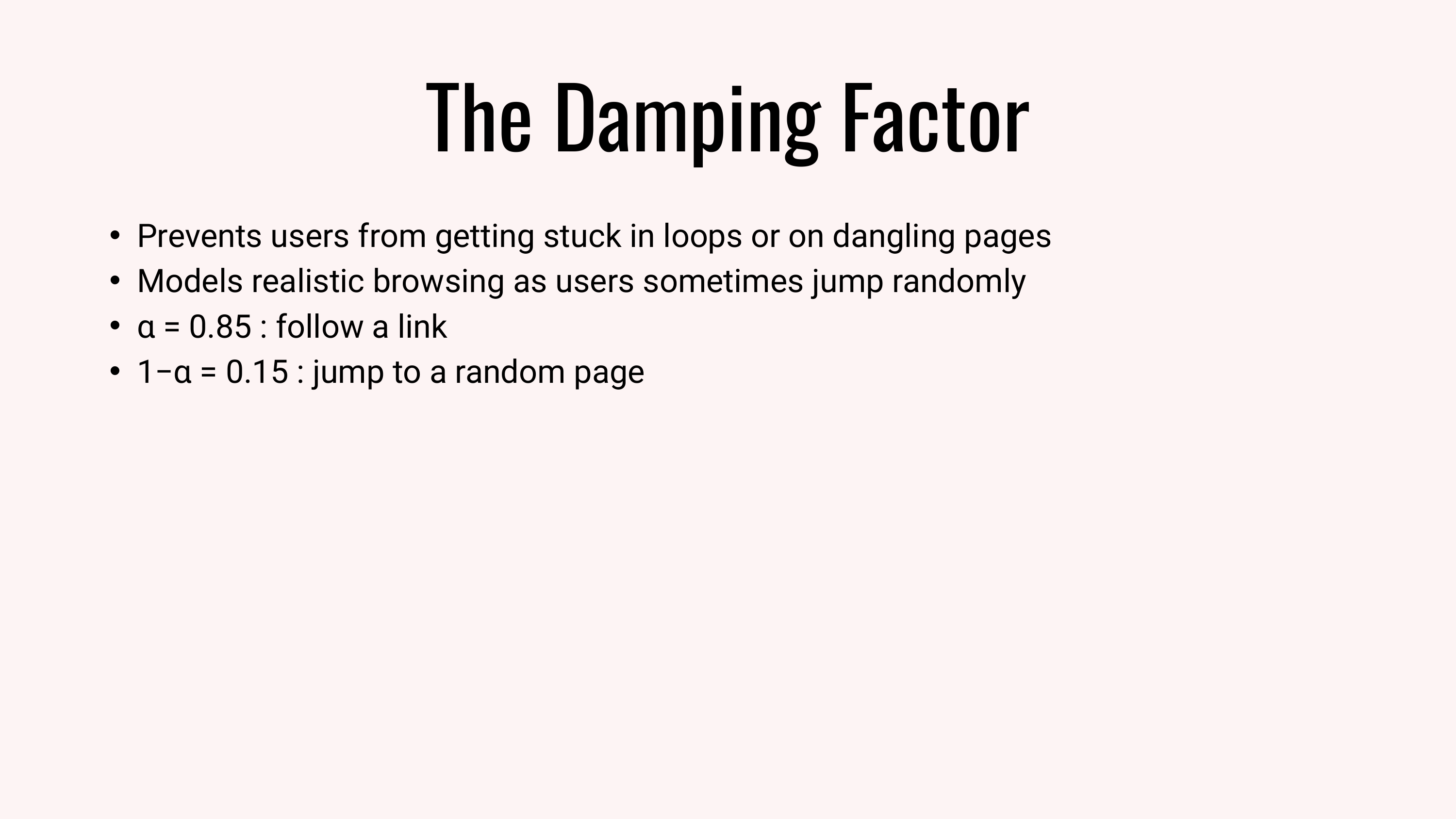

The Damping Factor
Prevents users from getting stuck in loops or on dangling pages
Models realistic browsing as users sometimes jump randomly
α = 0.85 : follow a link
1−α = 0.15 : jump to a random page